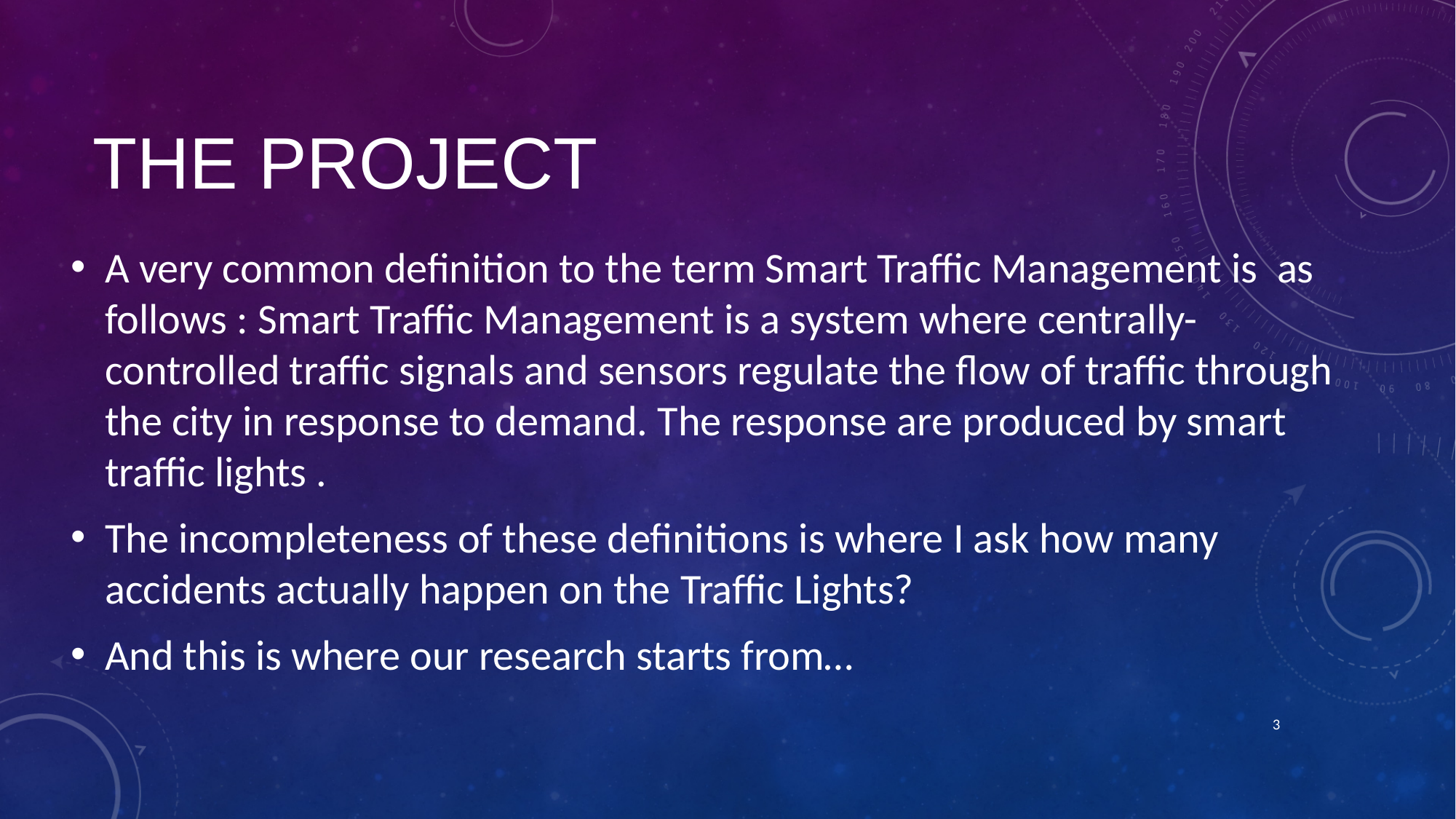

# The project
A very common definition to the term Smart Traffic Management is  as follows : Smart Traffic Management is a system where centrally-controlled traffic signals and sensors regulate the flow of traffic through the city in response to demand. The response are produced by smart traffic lights .
The incompleteness of these definitions is where I ask how many accidents actually happen on the Traffic Lights?
And this is where our research starts from…
3